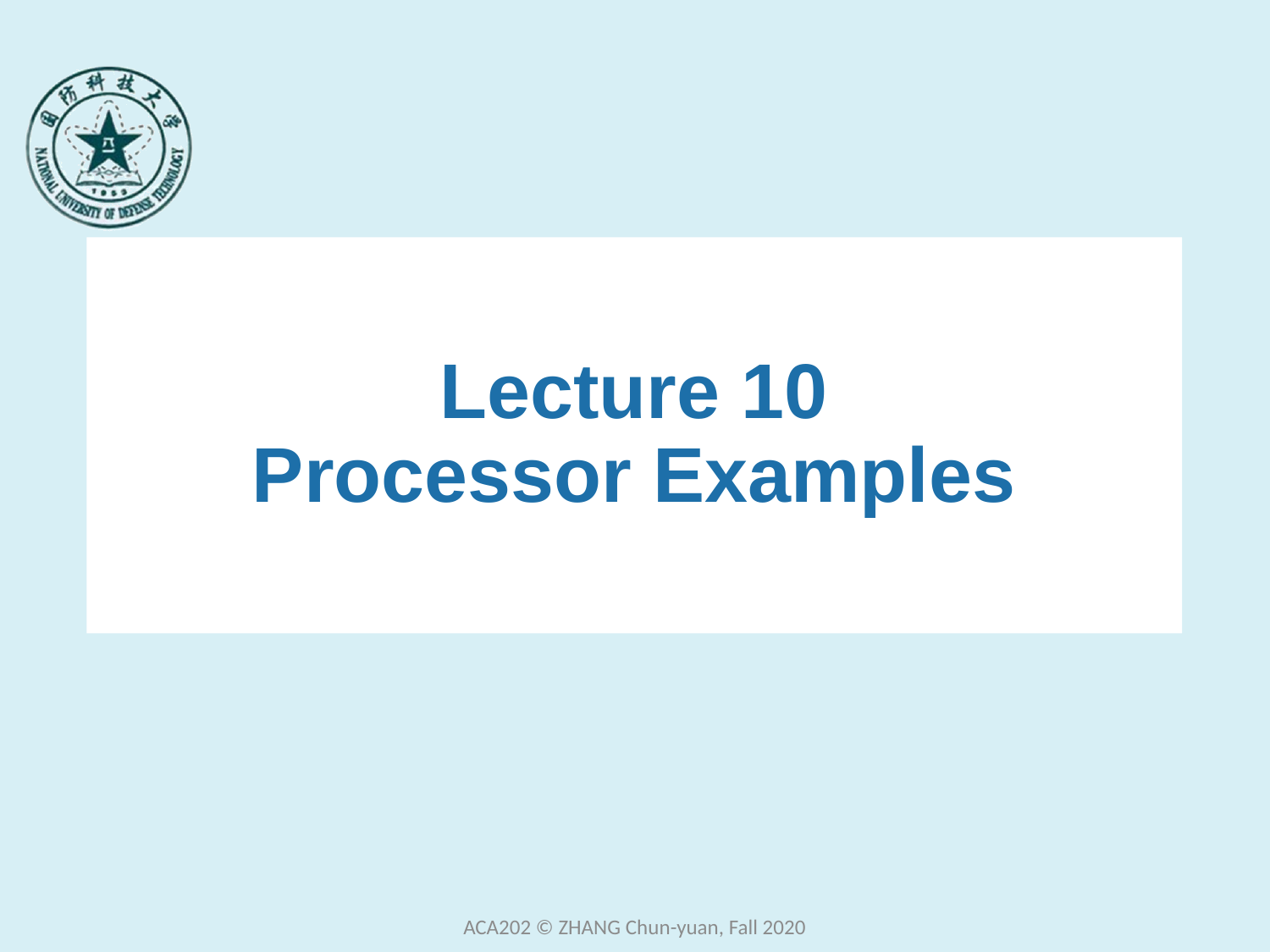

# Lecture 10 Processor Examples

ACA202 © ZHANG Chun-yuan, Fall 2020
2